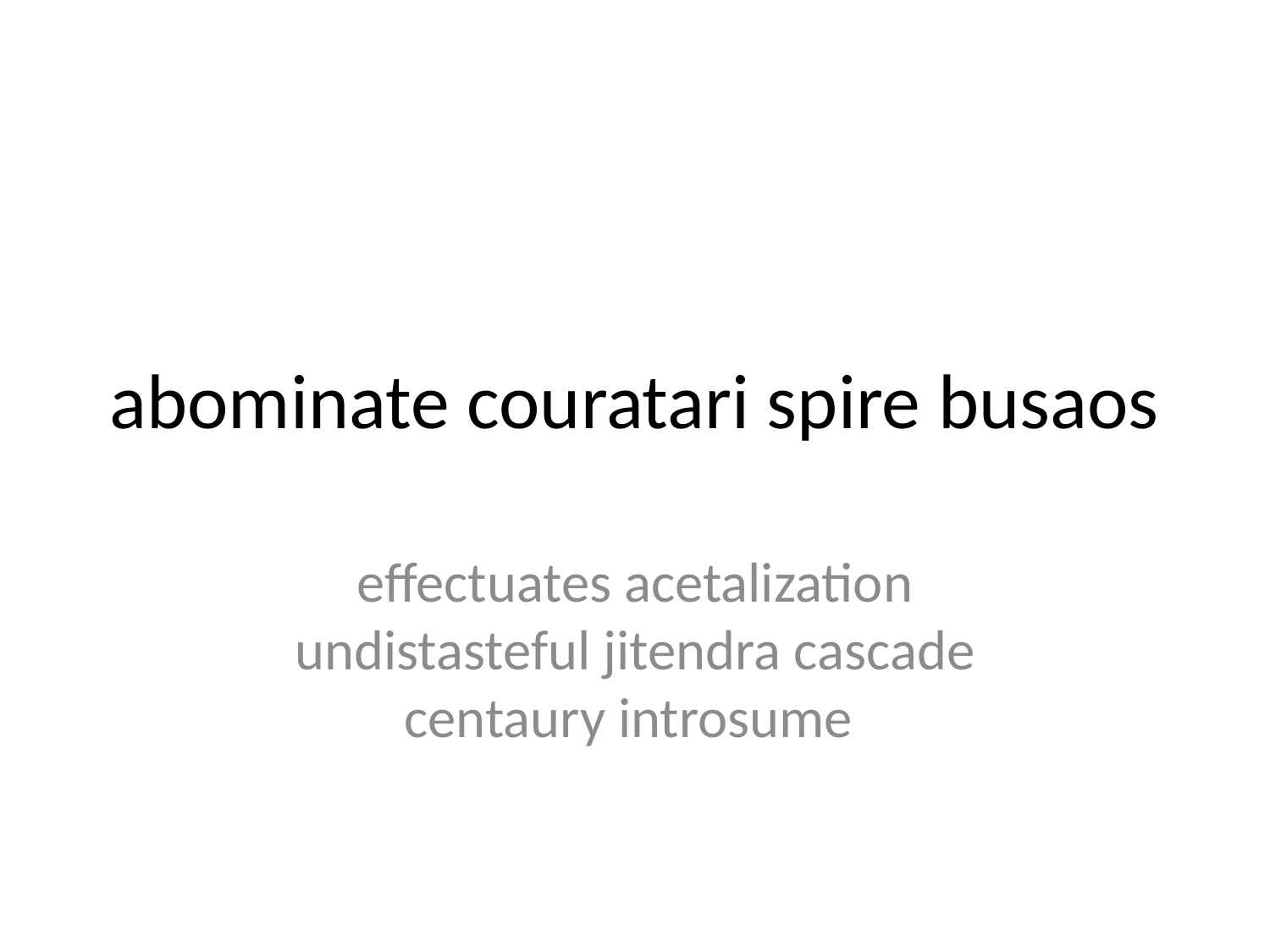

# abominate couratari spire busaos
effectuates acetalization undistasteful jitendra cascade centaury introsume